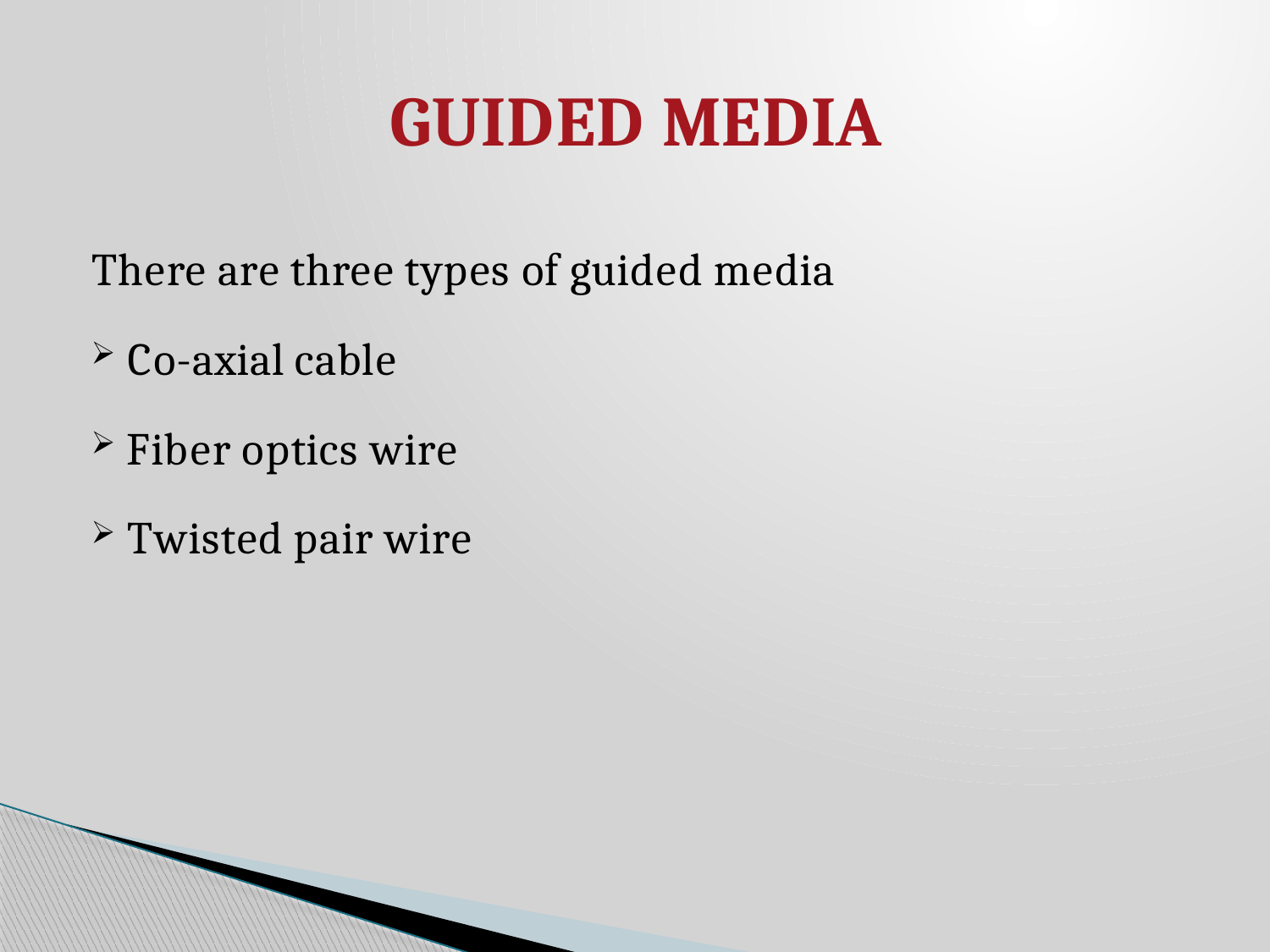

# GUIDED MEDIA
There are three types of guided media
Co-axial cable
Fiber optics wire
Twisted pair wire